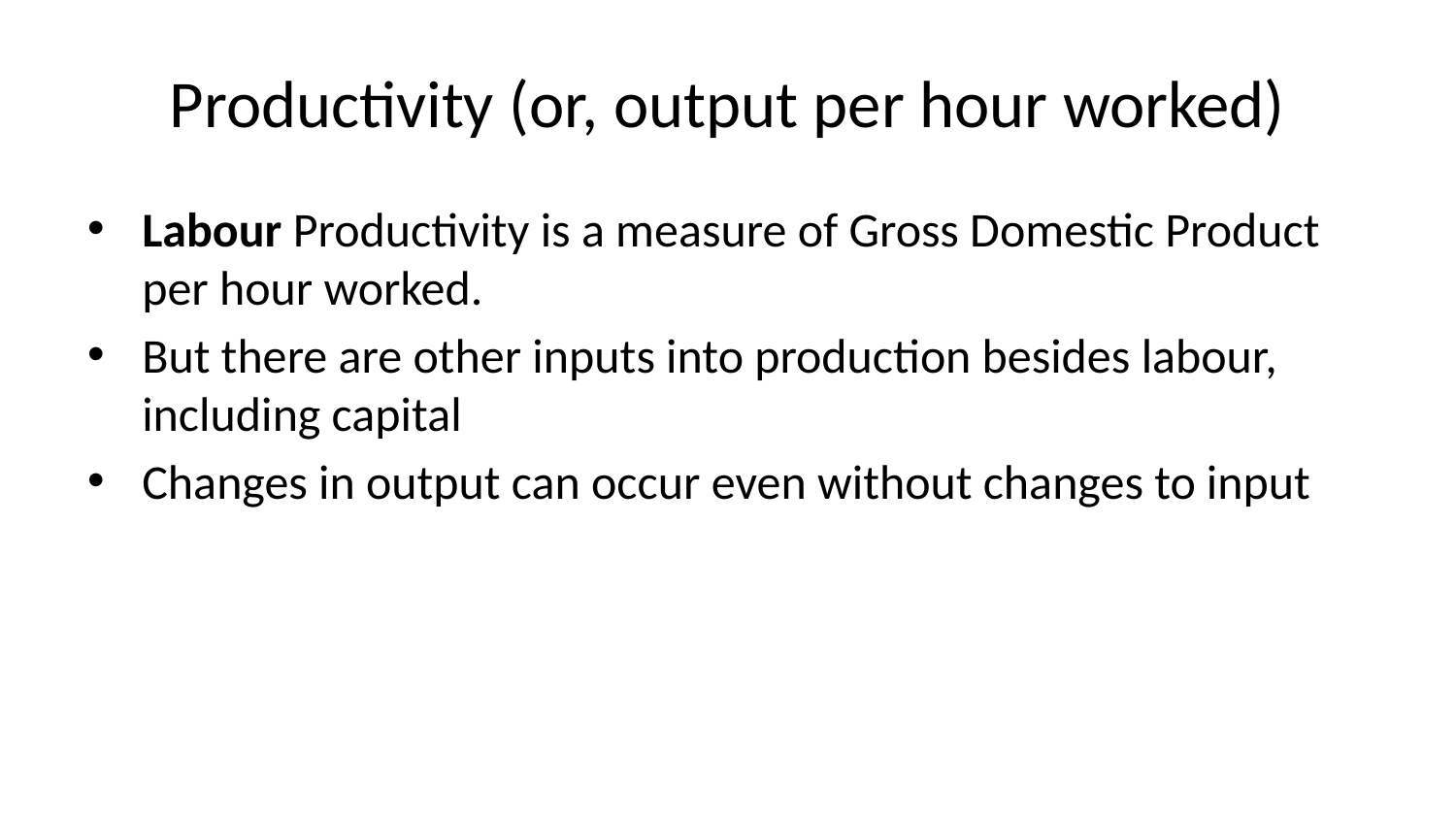

# Productivity (or, output per hour worked)
Labour Productivity is a measure of Gross Domestic Product per hour worked.
But there are other inputs into production besides labour, including capital
Changes in output can occur even without changes to input